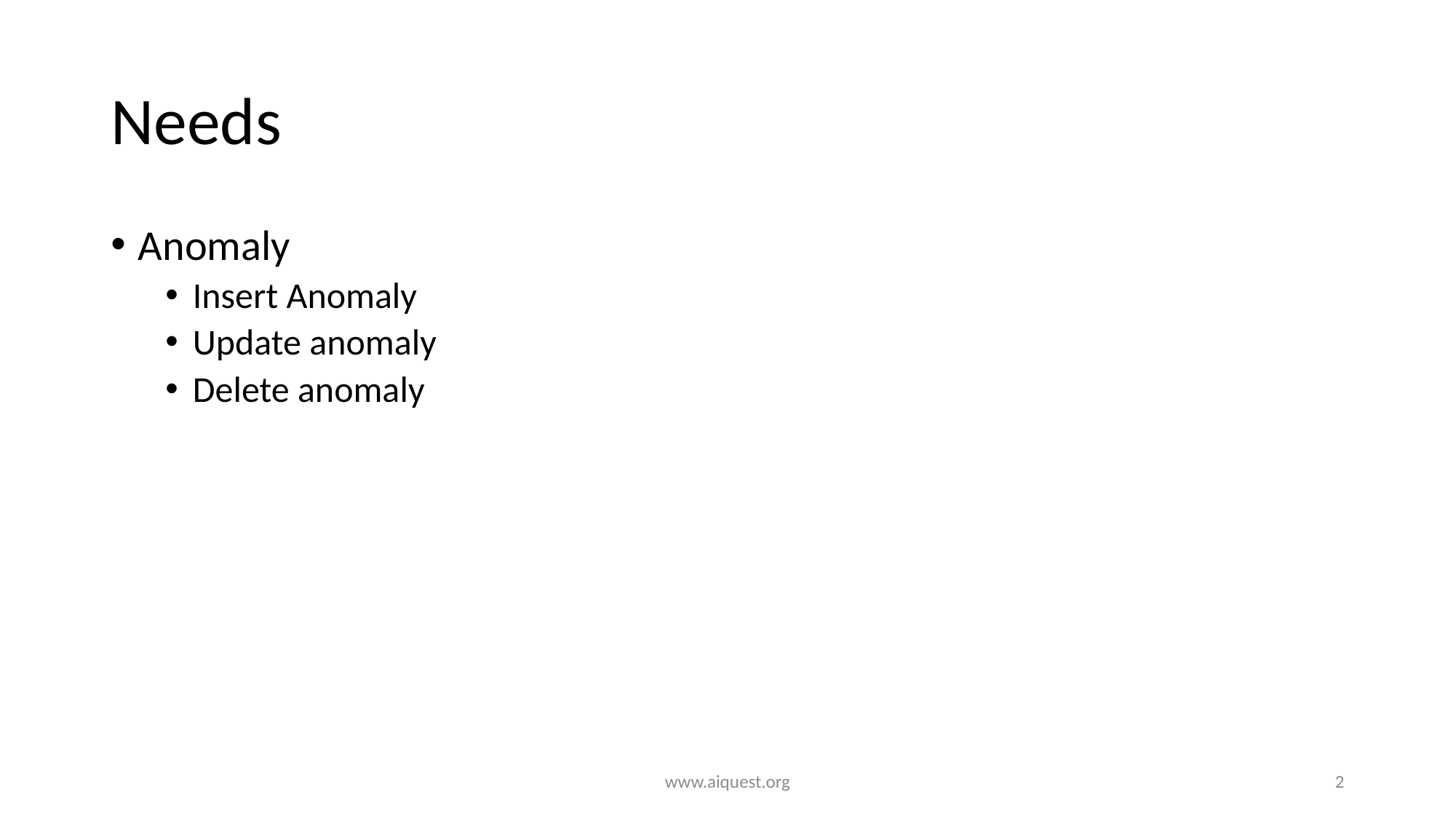

# Needs
Anomaly
Insert Anomaly
Update anomaly
Delete anomaly
www.aiquest.org
2